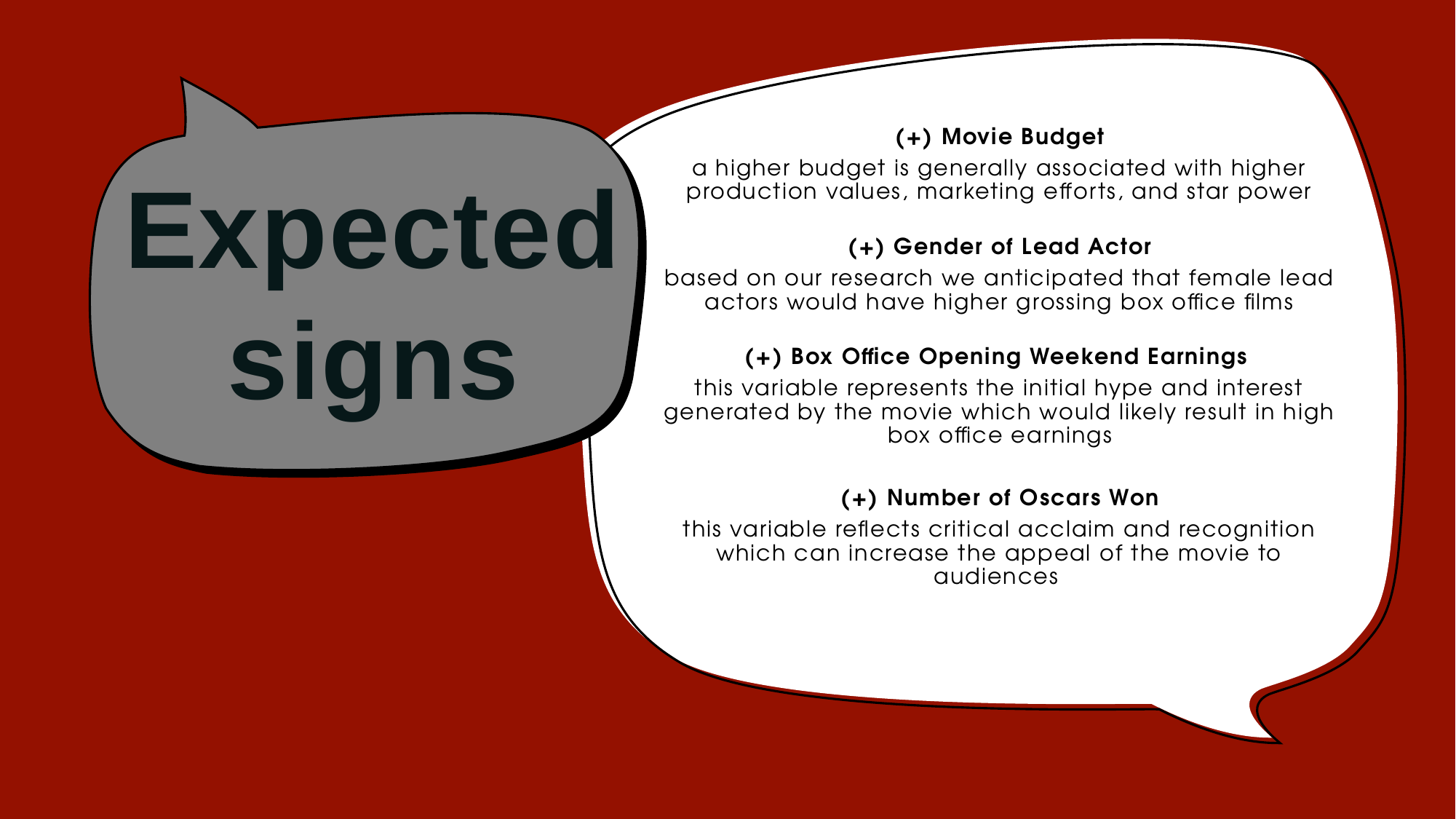

Expected signs
# (+) Movie Budget
a higher budget is generally associated with higher production values, marketing efforts, and star power
(+) Gender of Lead Actor
based on our research we anticipated that female lead actors would have higher grossing box office films
(+) Box Office Opening Weekend Earnings
this variable represents the initial hype and interest generated by the movie which would likely result in high box office earnings

(+) Number of Oscars Won
this variable reflects critical acclaim and recognition which can increase the appeal of the movie to audiences